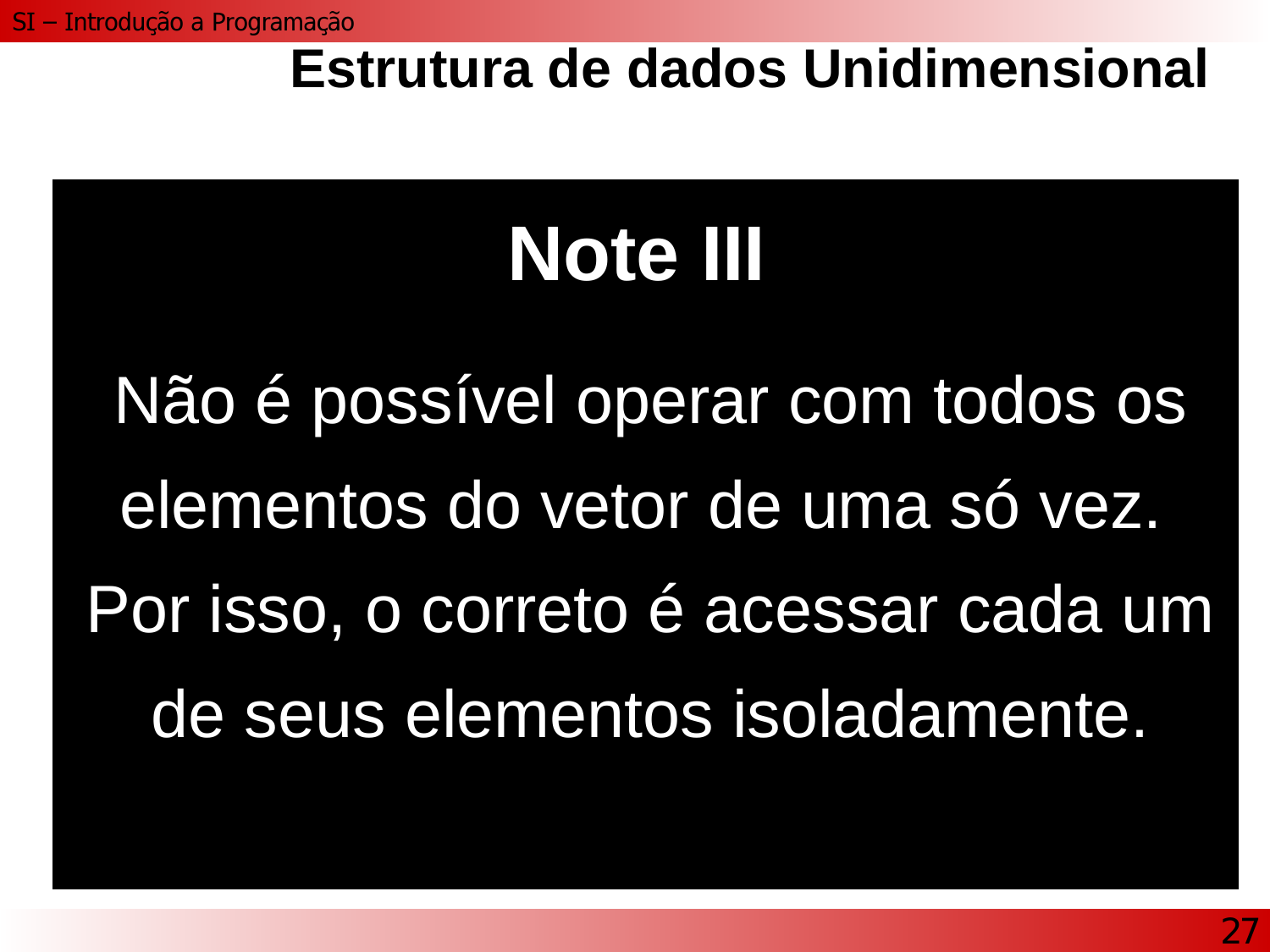

# Estrutura de dados Unidimensional

Note III
Não é possível operar com todos os elementos do vetor de uma só vez.
Por isso, o correto é acessar cada um de seus elementos isoladamente.

27